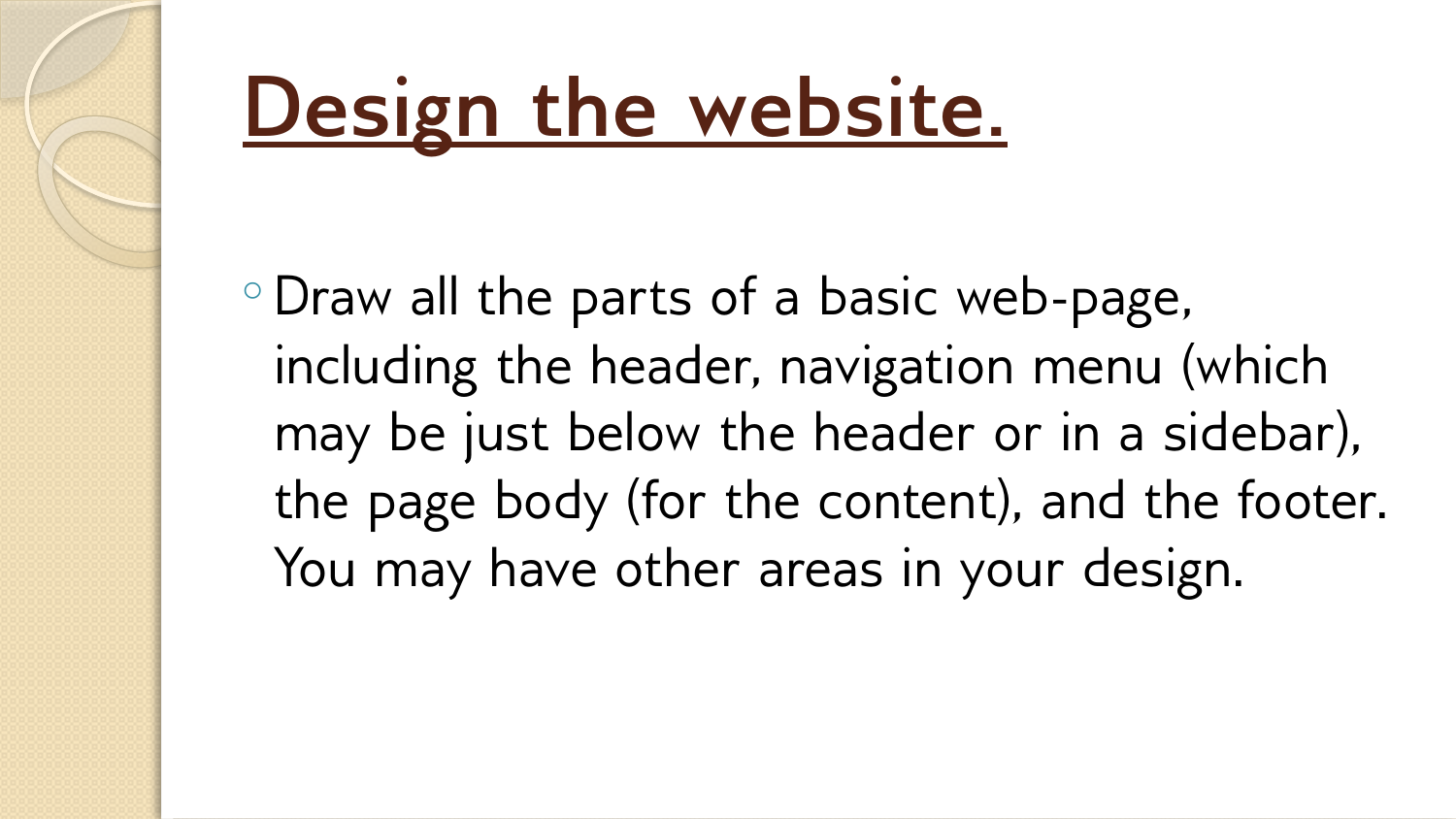

# Design the website.

Draw all the parts of a basic web-page, including the header, navigation menu (which may be just below the header or in a sidebar), the page body (for the content), and the footer. You may have other areas in your design.